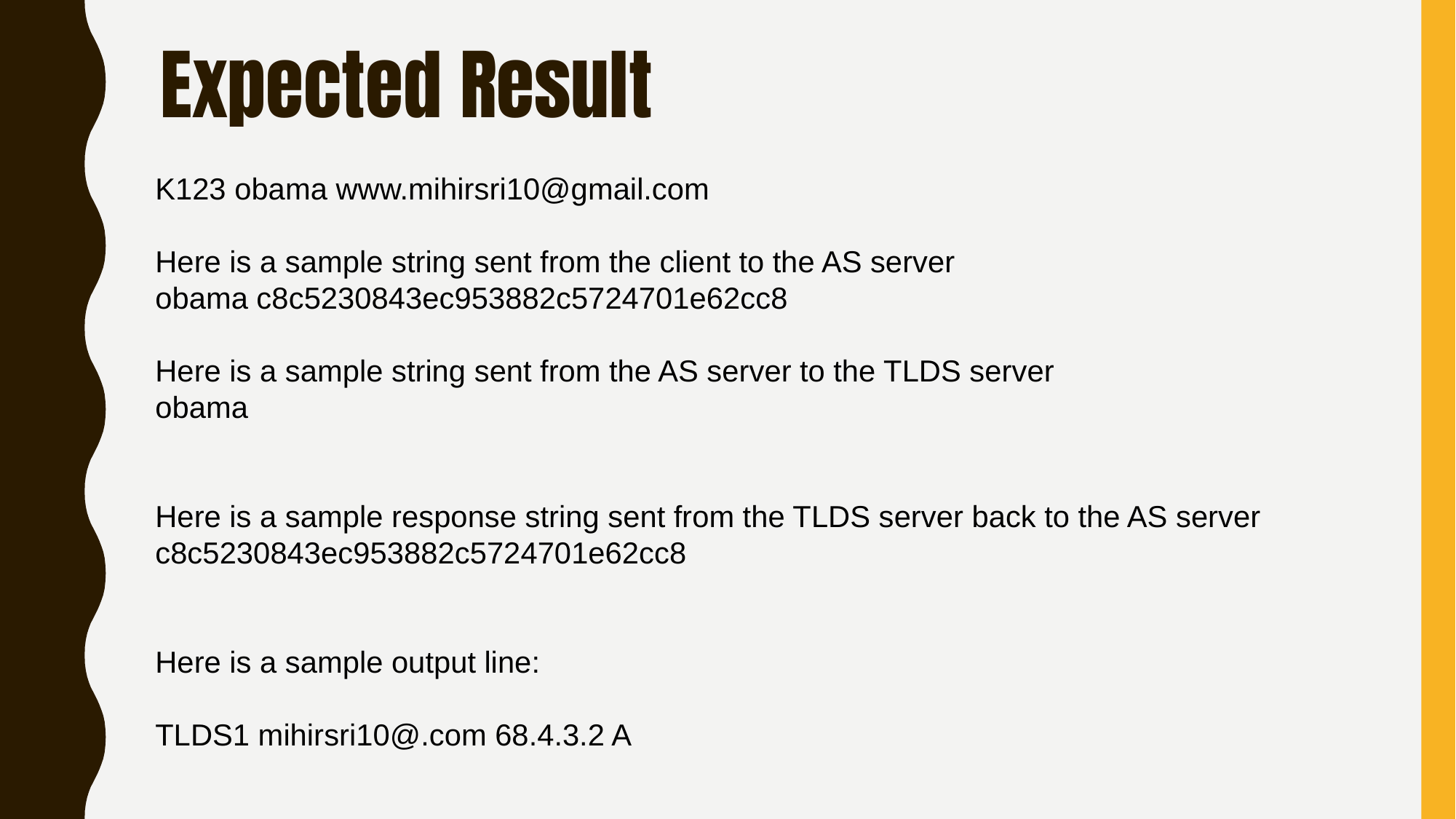

# Expected Result
K123 obama www.mihirsri10@gmail.com

Here is a sample string sent from the client to the AS server
obama c8c5230843ec953882c5724701e62cc8

Here is a sample string sent from the AS server to the TLDS server
obama

Here is a sample response string sent from the TLDS server back to the AS server
c8c5230843ec953882c5724701e62cc8

Here is a sample output line:

TLDS1 mihirsri10@.com 68.4.3.2 A